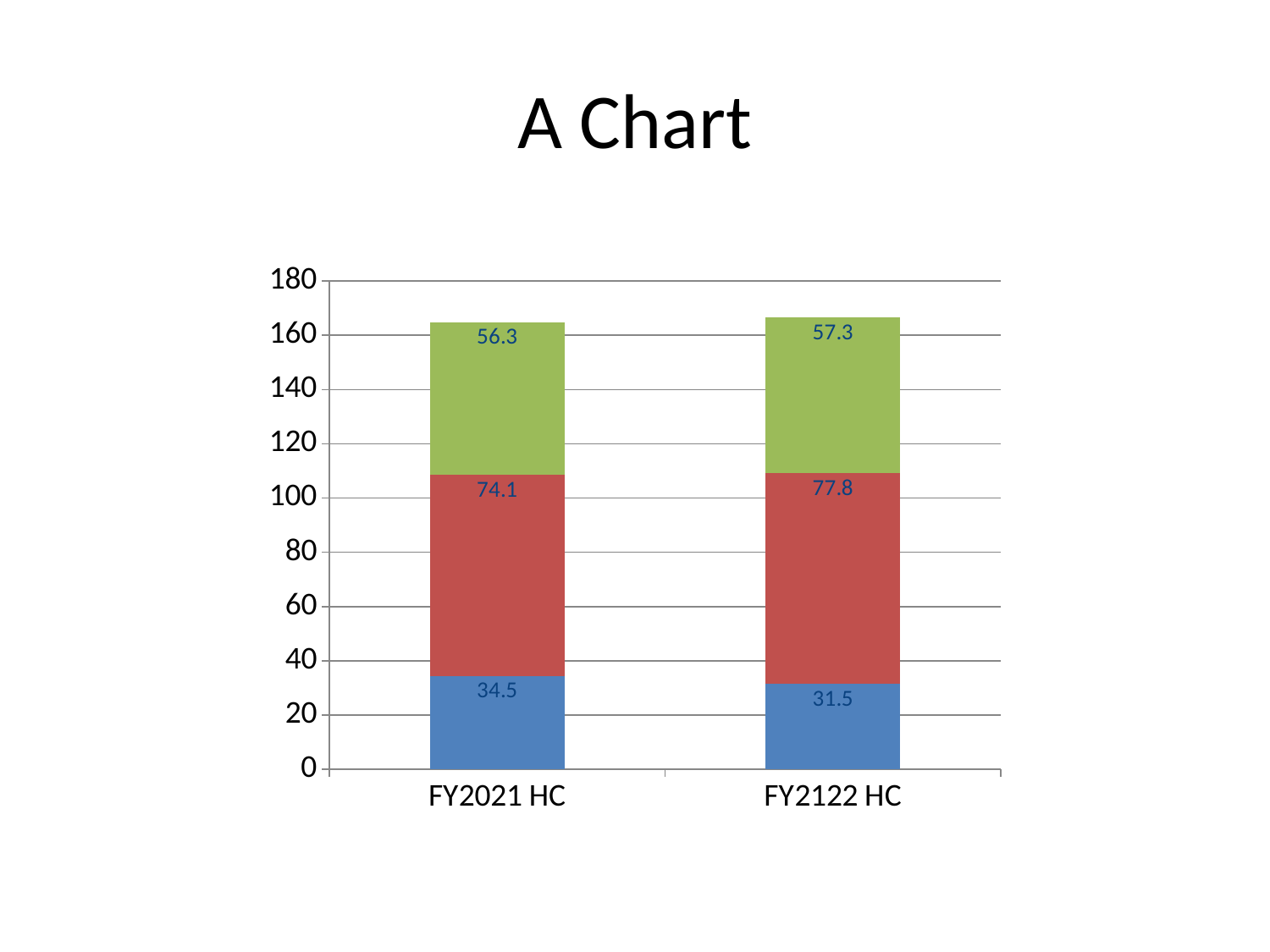

# A Chart

### Chart

| Category | blue | orange | grey |
|---|---|---|---|
| FY2021 HC | 34.5 | 74.1 | 56.3 |
| FY2122 HC | 31.5 | 77.8 | 57.3 |